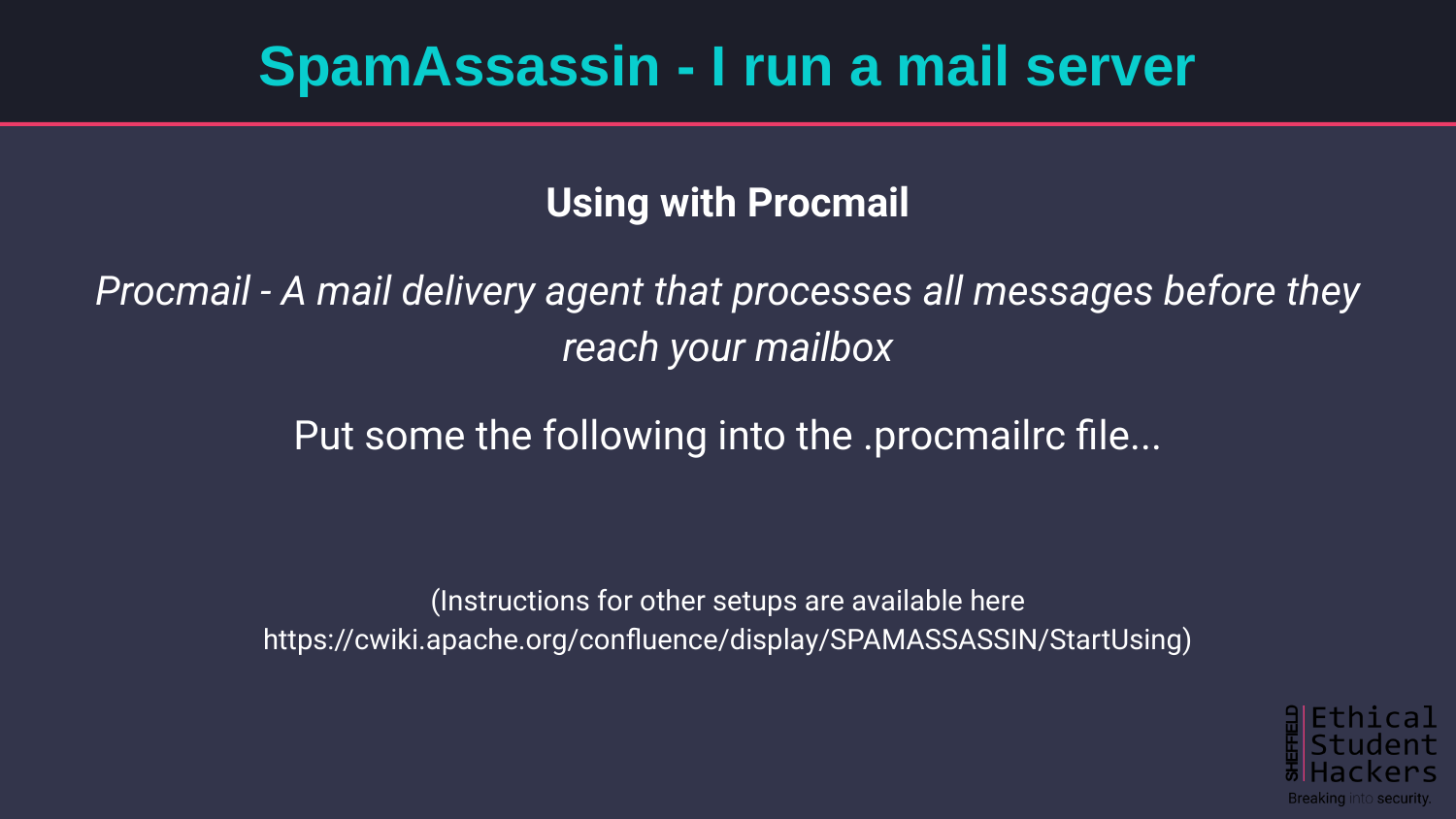

# SpamAssassin - I run a mail server
Using with Procmail
Procmail - A mail delivery agent that processes all messages before they reach your mailbox
Put some the following into the .procmailrc file...

(Instructions for other setups are available here https://cwiki.apache.org/confluence/display/SPAMASSASSIN/StartUsing)